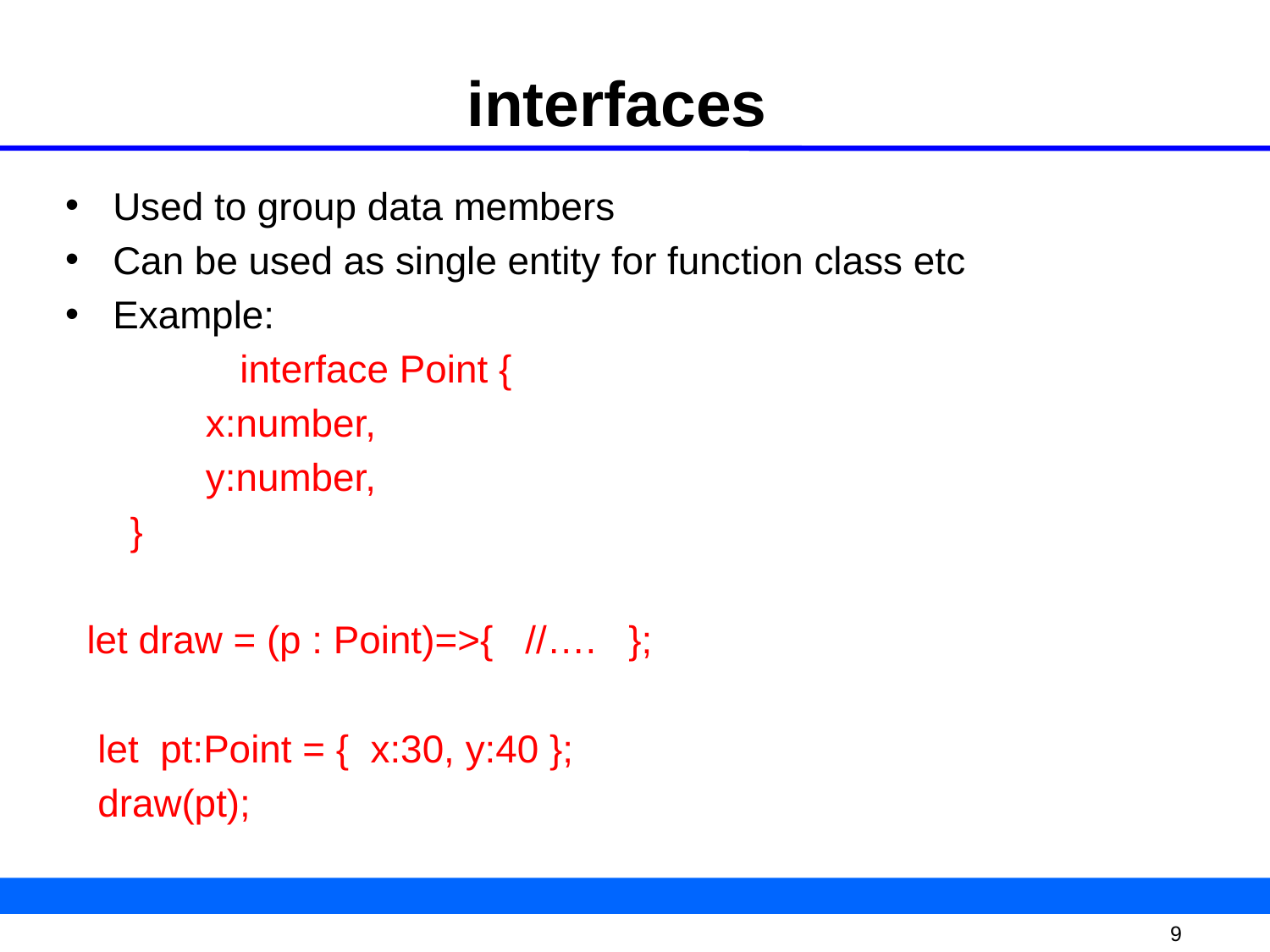

# interfaces
Used to group data members
Can be used as single entity for function class etc
Example:
		interface Point {
             x:number,
             y:number,
      }

  let draw = (p : Point)=>{   //….   };

   let  pt:Point = {  x:30, y:40 };
   draw(pt);